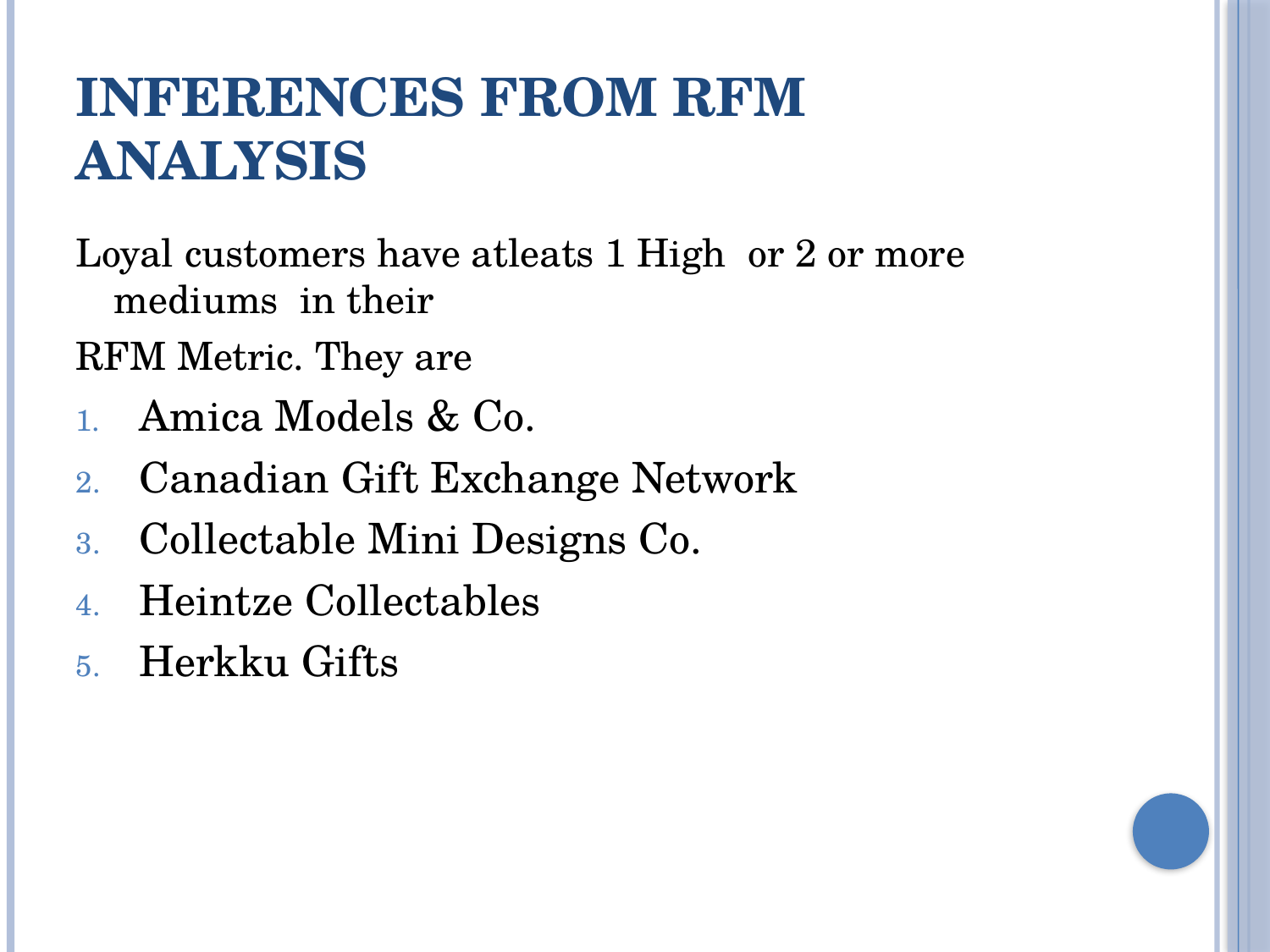

# Inferences from RFM Analysis
Loyal customers have atleats 1 High  or 2 or more mediums  in their
RFM Metric. They are
Amica Models & Co.
Canadian Gift Exchange Network
Collectable Mini Designs Co.
Heintze Collectables
Herkku Gifts